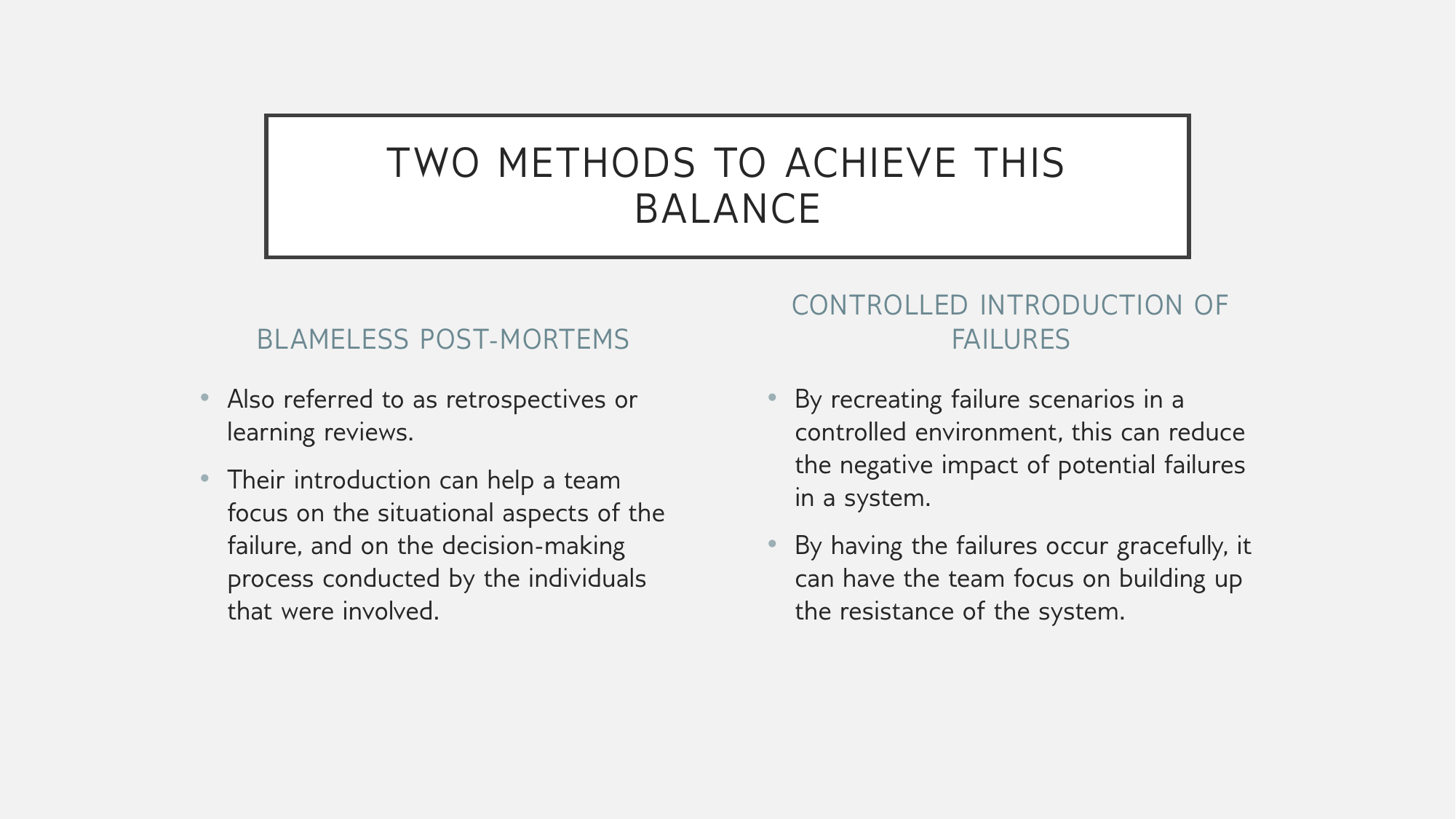

# Two methods to Achieve this Balance
Blameless Post-Mortems
Controlled Introduction of failures
Also referred to as retrospectives or learning reviews.
Their introduction can help a team focus on the situational aspects of the failure, and on the decision-making process conducted by the individuals that were involved.
By recreating failure scenarios in a controlled environment, this can reduce the negative impact of potential failures in a system.
By having the failures occur gracefully, it can have the team focus on building up the resistance of the system.